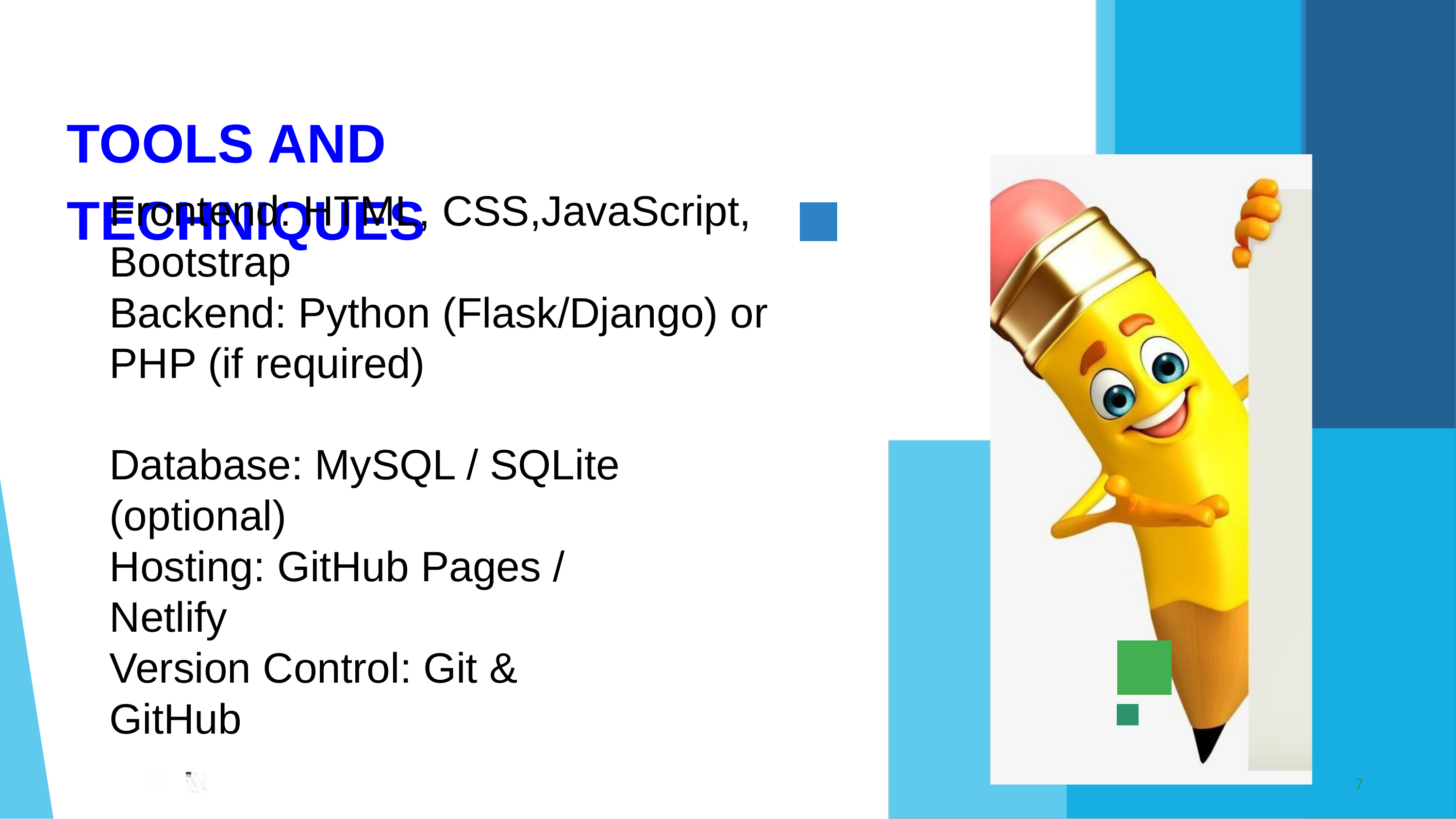

TOOLS AND TECHNIQUES

Frontend: HTML, CSS,JavaScript, Bootstrap

Backend: Python (Flask/Django) or PHP (if required)
Database: MySQL / SQLite (optional)

Hosting: GitHub Pages / Netlify

Version Control: Git & GitHub
7